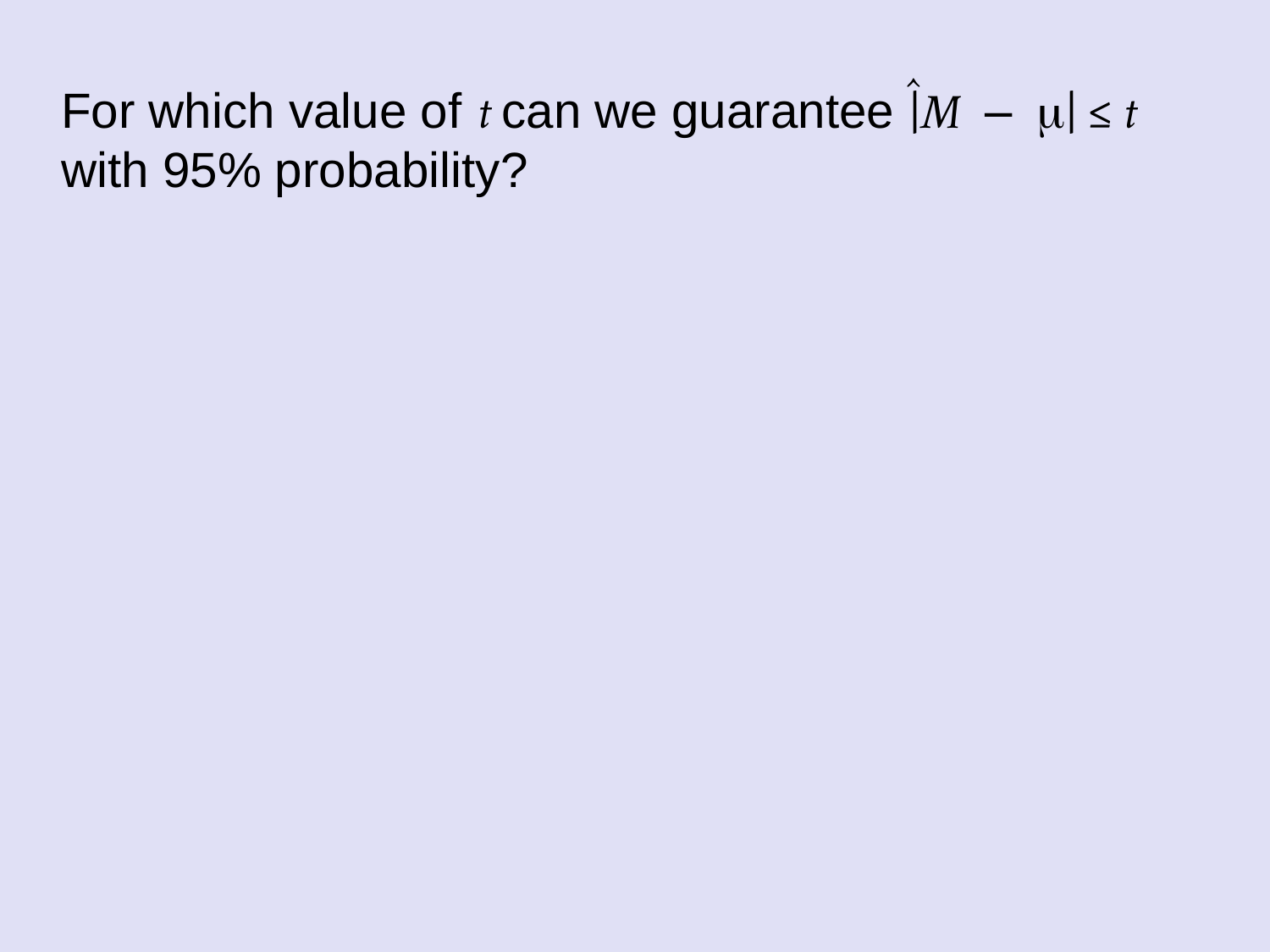

^
For which value of t can we guarantee |M – μ| ≤ t with 95% probability?